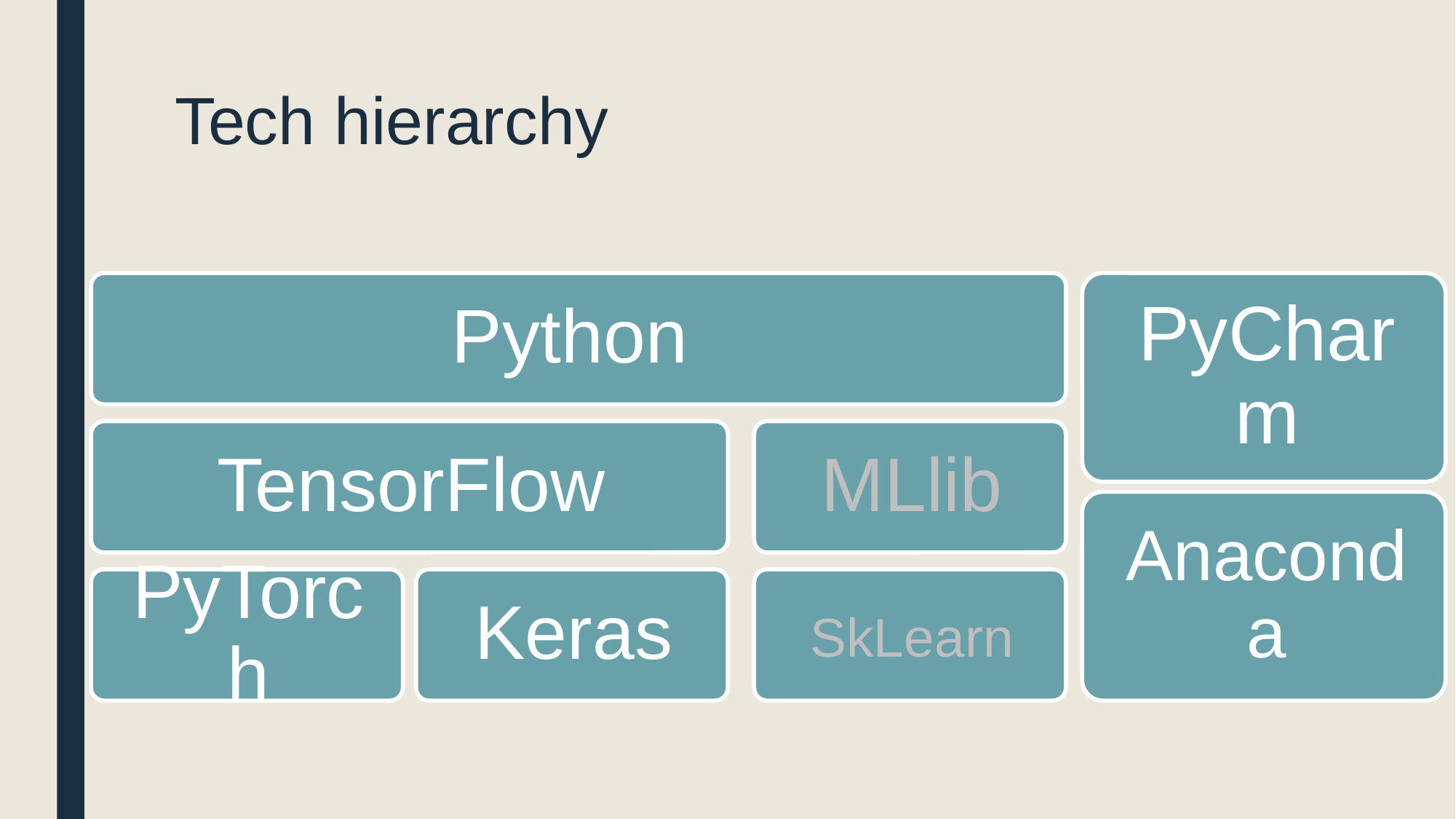

# Tech hierarchy
Python
TensorFlow
PyTorch
Keras
MLlib
SkLearn
PyCharm
Anaconda